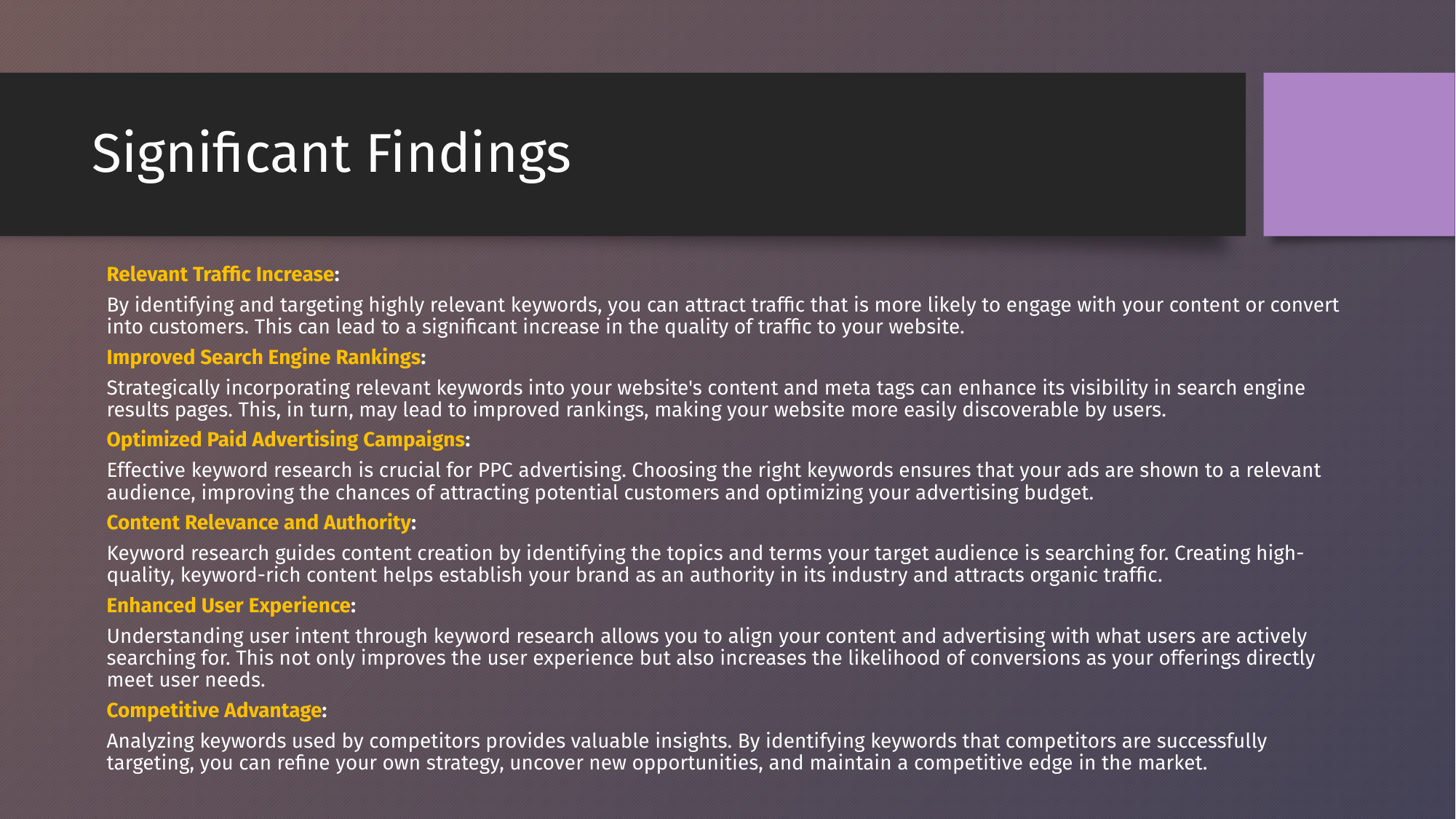

# Significant Findings
Relevant Traffic Increase:
By identifying and targeting highly relevant keywords, you can attract traffic that is more likely to engage with your content or convert into customers. This can lead to a significant increase in the quality of traffic to your website.
Improved Search Engine Rankings:
Strategically incorporating relevant keywords into your website's content and meta tags can enhance its visibility in search engine results pages. This, in turn, may lead to improved rankings, making your website more easily discoverable by users.
Optimized Paid Advertising Campaigns:
Effective keyword research is crucial for PPC advertising. Choosing the right keywords ensures that your ads are shown to a relevant audience, improving the chances of attracting potential customers and optimizing your advertising budget.
Content Relevance and Authority:
Keyword research guides content creation by identifying the topics and terms your target audience is searching for. Creating high-quality, keyword-rich content helps establish your brand as an authority in its industry and attracts organic traffic.
Enhanced User Experience:
Understanding user intent through keyword research allows you to align your content and advertising with what users are actively searching for. This not only improves the user experience but also increases the likelihood of conversions as your offerings directly meet user needs.
Competitive Advantage:
Analyzing keywords used by competitors provides valuable insights. By identifying keywords that competitors are successfully targeting, you can refine your own strategy, uncover new opportunities, and maintain a competitive edge in the market.